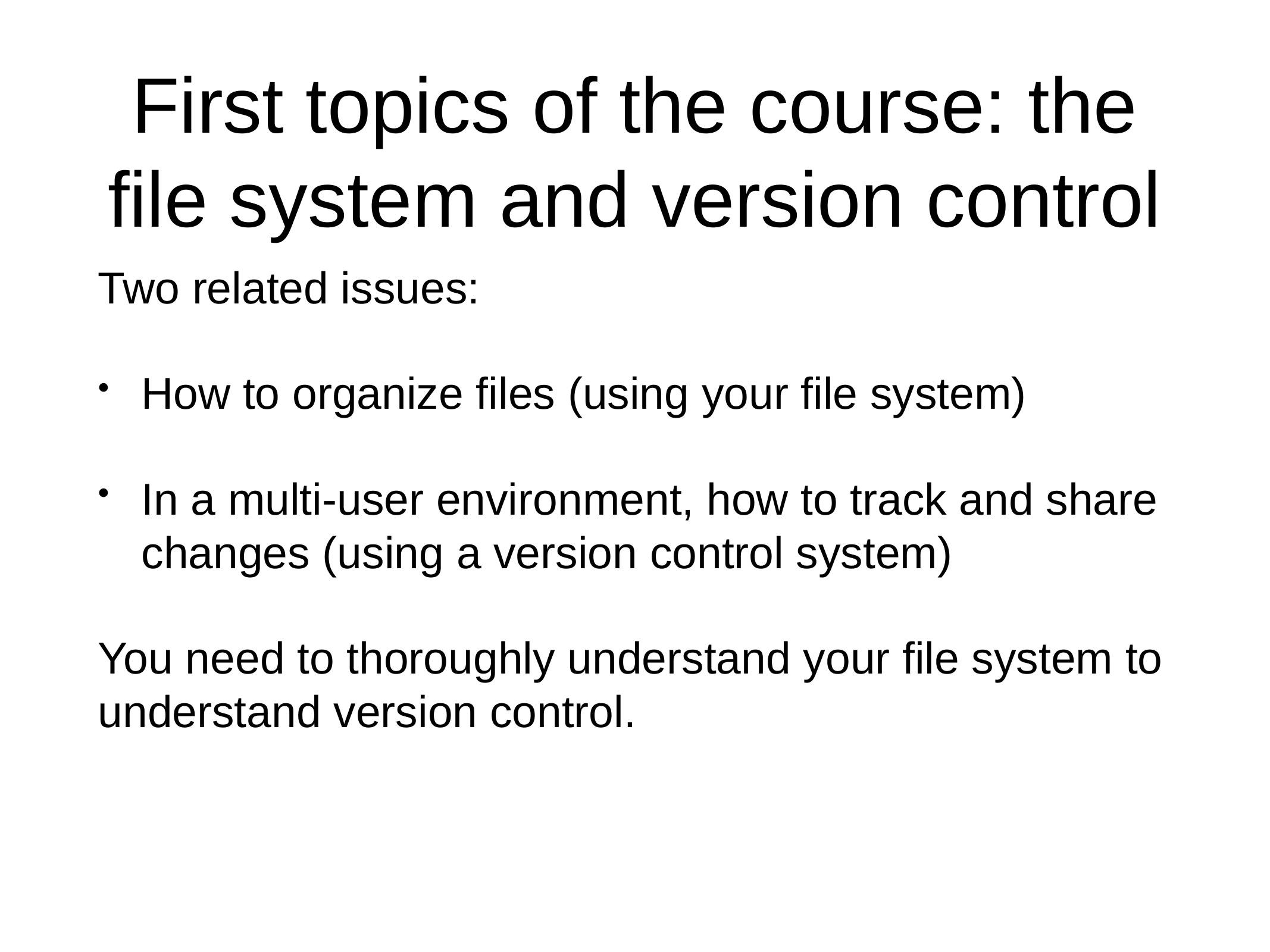

# First topics of the course: the file system and version control
Two related issues:
How to organize files (using your file system)
In a multi-user environment, how to track and share changes (using a version control system)
You need to thoroughly understand your file system to understand version control.